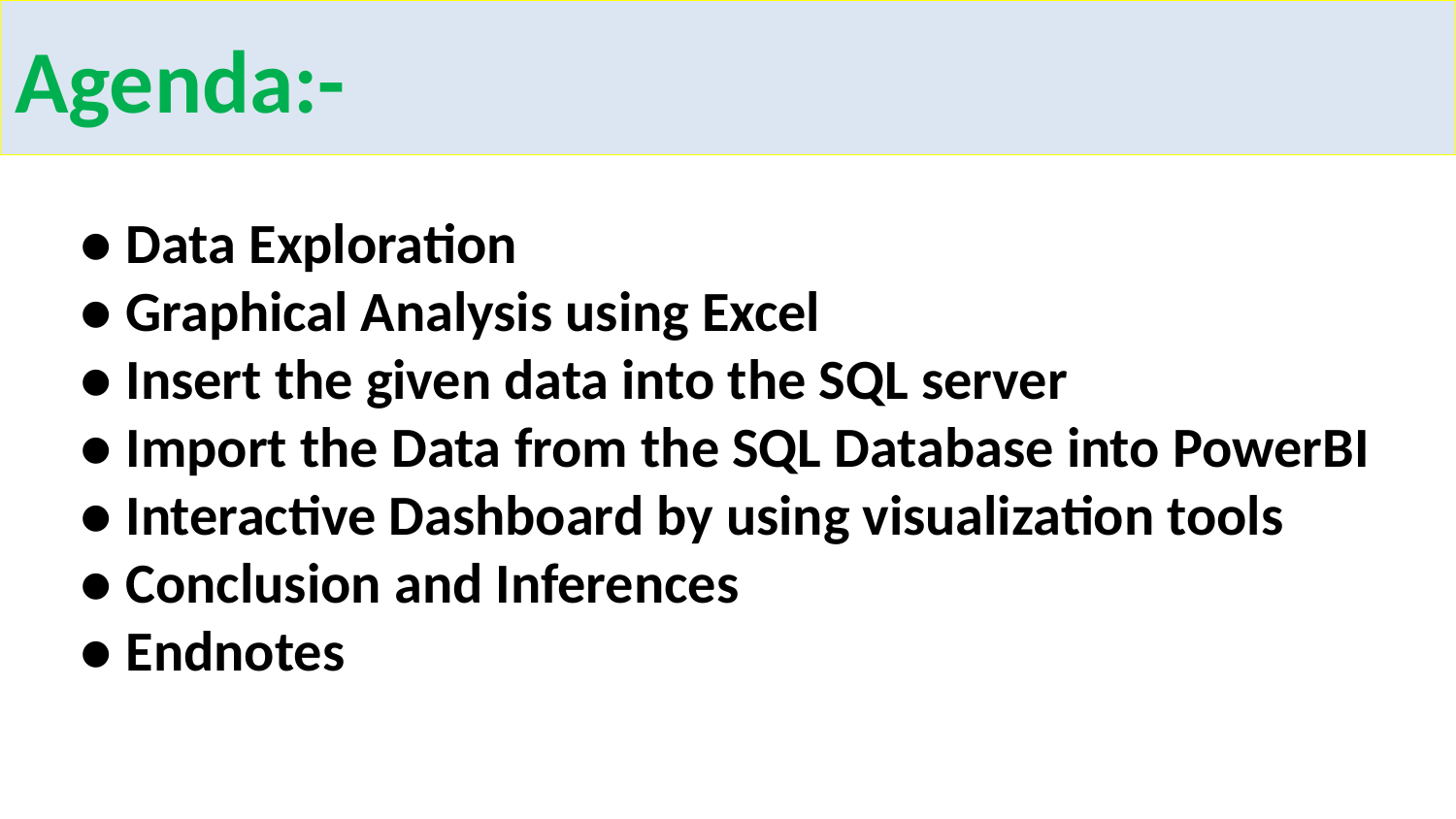

# Agenda:-

     ● Data Exploration
     ● Graphical Analysis using Excel
     ● Insert the given data into the SQL server
     ● Import the Data from the SQL Database into PowerBI
     ● Interactive Dashboard by using visualization tools
     ● Conclusion and Inferences
     ● Endnotes